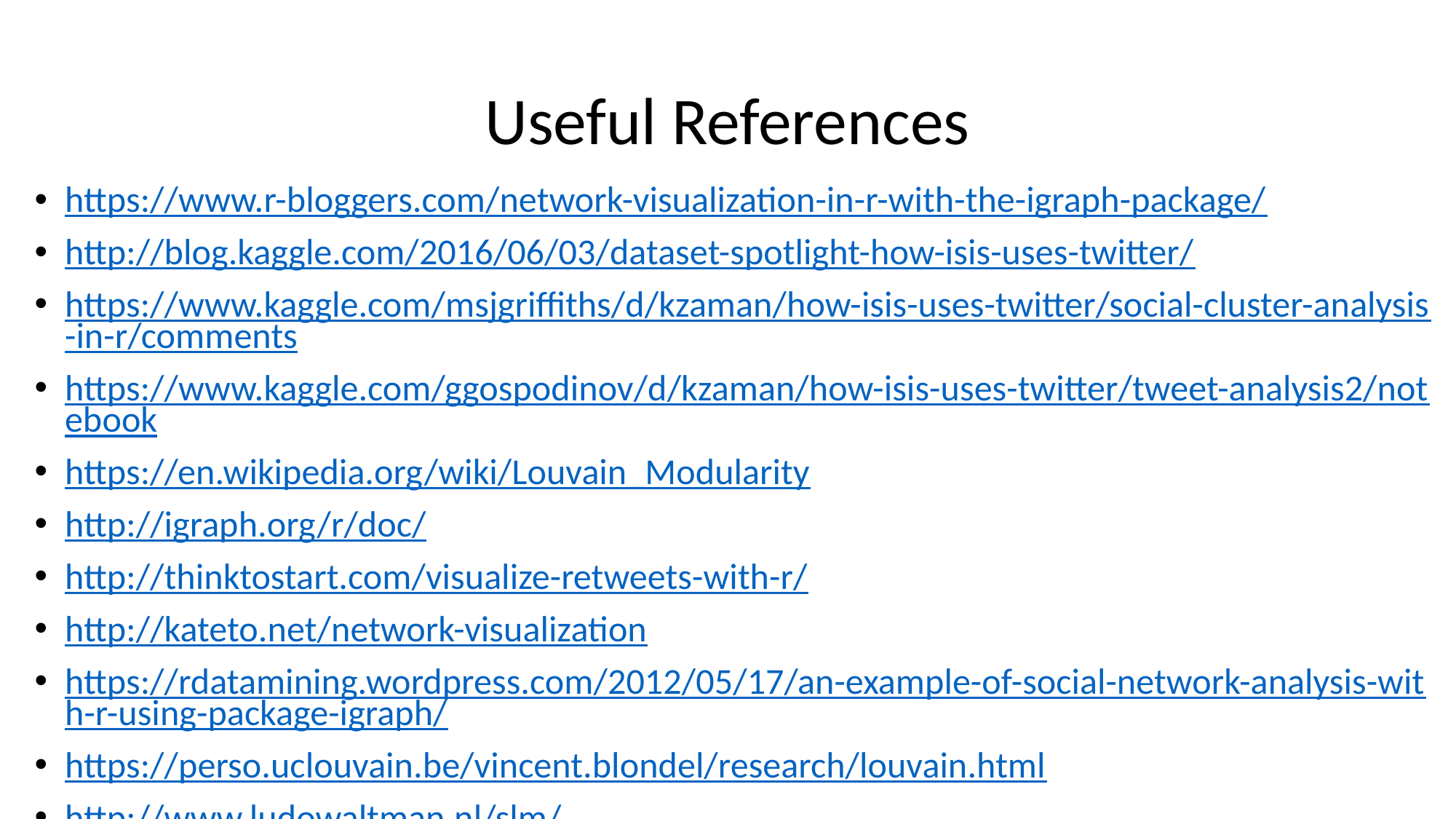

# Useful References
https://www.r-bloggers.com/network-visualization-in-r-with-the-igraph-package/
http://blog.kaggle.com/2016/06/03/dataset-spotlight-how-isis-uses-twitter/
https://www.kaggle.com/msjgriffiths/d/kzaman/how-isis-uses-twitter/social-cluster-analysis-in-r/comments
https://www.kaggle.com/ggospodinov/d/kzaman/how-isis-uses-twitter/tweet-analysis2/notebook
https://en.wikipedia.org/wiki/Louvain_Modularity
http://igraph.org/r/doc/
http://thinktostart.com/visualize-retweets-with-r/
http://kateto.net/network-visualization
https://rdatamining.wordpress.com/2012/05/17/an-example-of-social-network-analysis-with-r-using-package-igraph/
https://perso.uclouvain.be/vincent.blondel/research/louvain.html
http://www.ludowaltman.nl/slm/
https://www.quora.com/Is-there-a-simple-explanation-of-the-Louvain-Method-of-community-detection